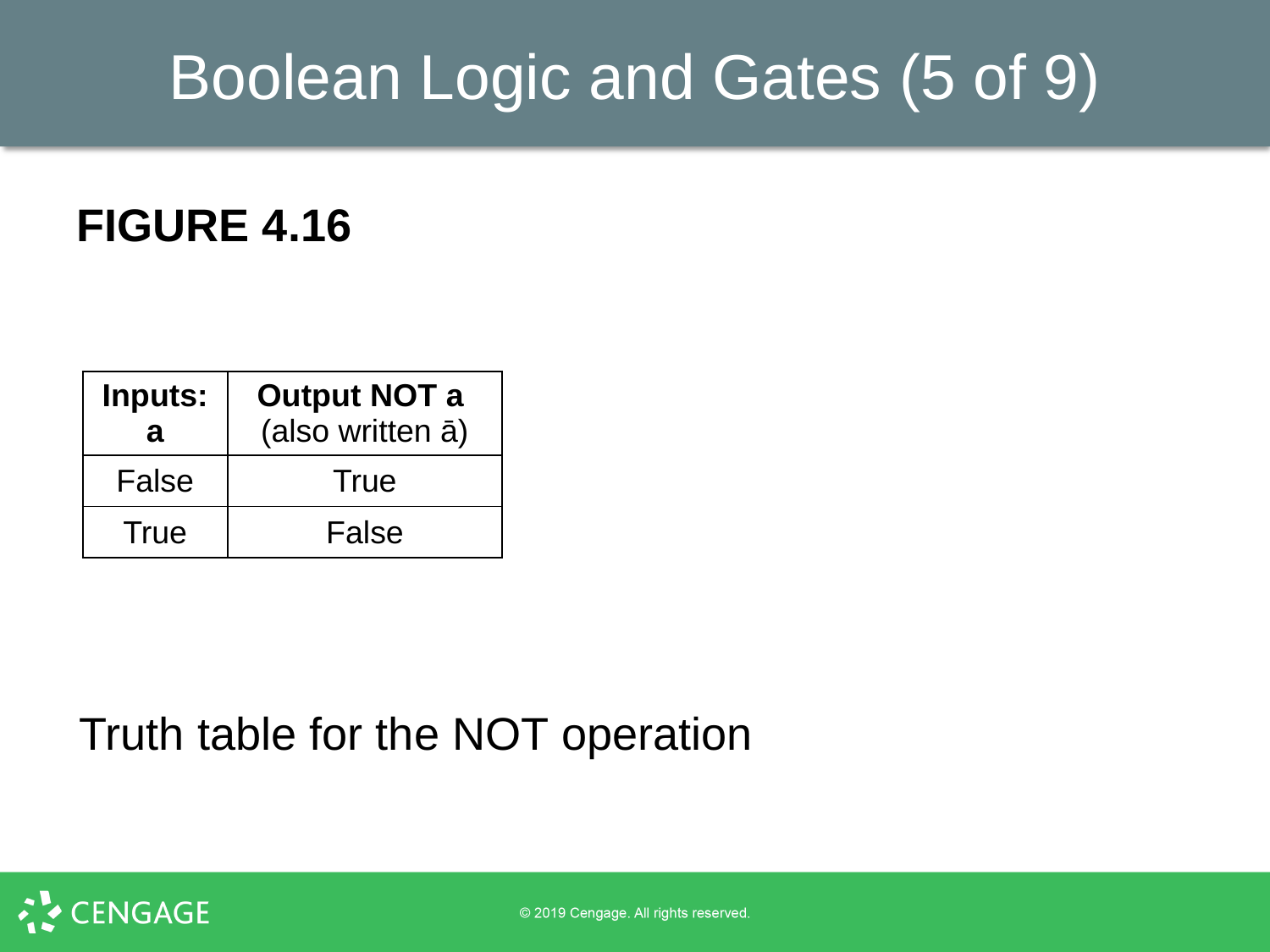

# Boolean Logic and Gates (5 of 9)
FIGURE 4.16
| Inputs: a | Output NOT a (also written ā) |
| --- | --- |
| False | True |
| True | False |
Truth table for the NOT operation